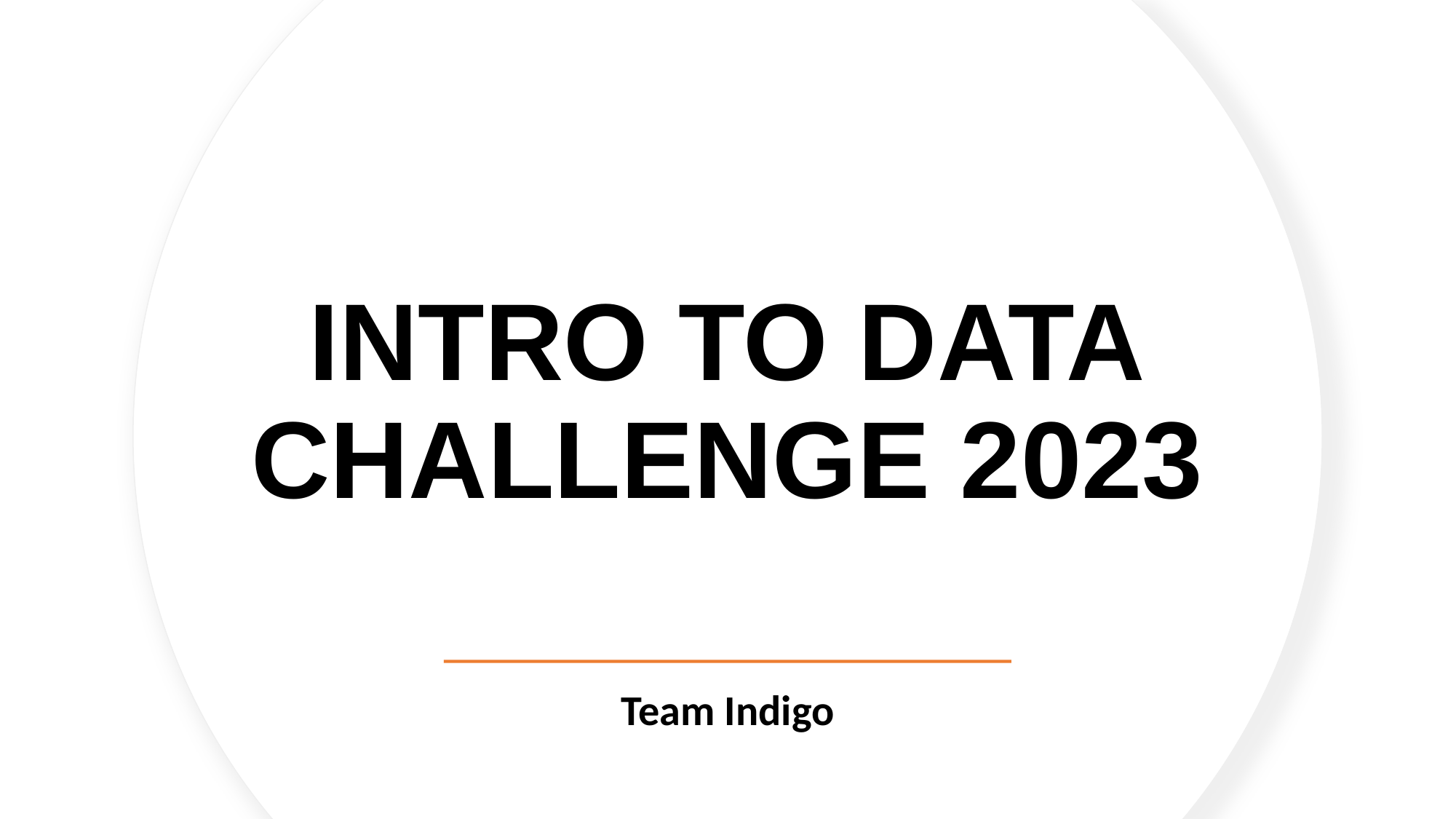

# INTRO TO DATA CHALLENGE 2023

Team Indigo